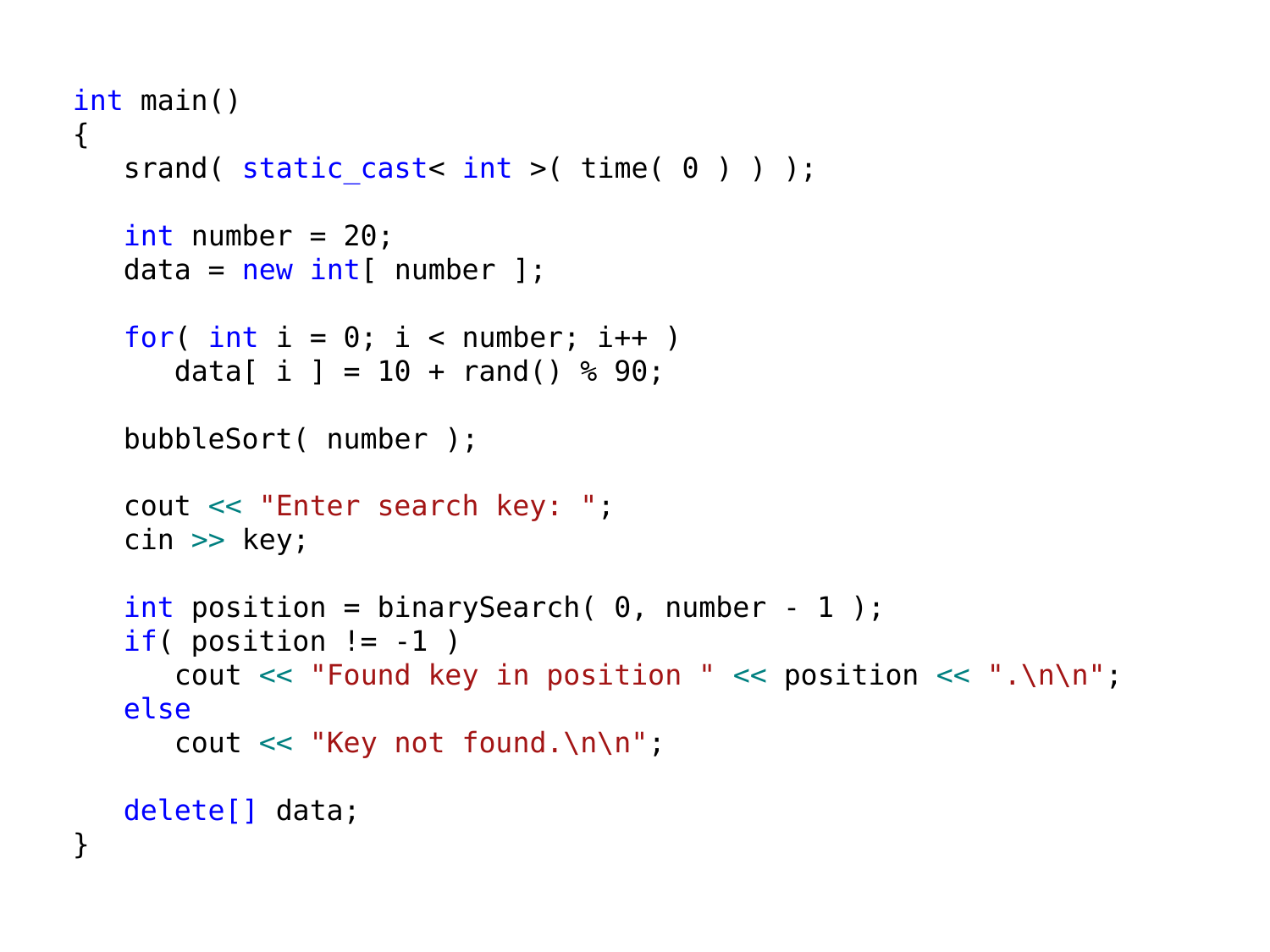

int main()
{
   srand( static_cast< int >( time( 0 ) ) );

   int number = 20;
   data = new int[ number ];

   for( int i = 0; i < number; i++ )
      data[ i ] = 10 + rand() % 90;

   bubbleSort( number );

   cout << "Enter search key: ";
   cin >> key;

   int position = binarySearch( 0, number - 1 );
   if( position != -1 )
      cout << "Found key in position " << position << ".\n\n";
   else
      cout << "Key not found.\n\n";

   delete[] data;
}